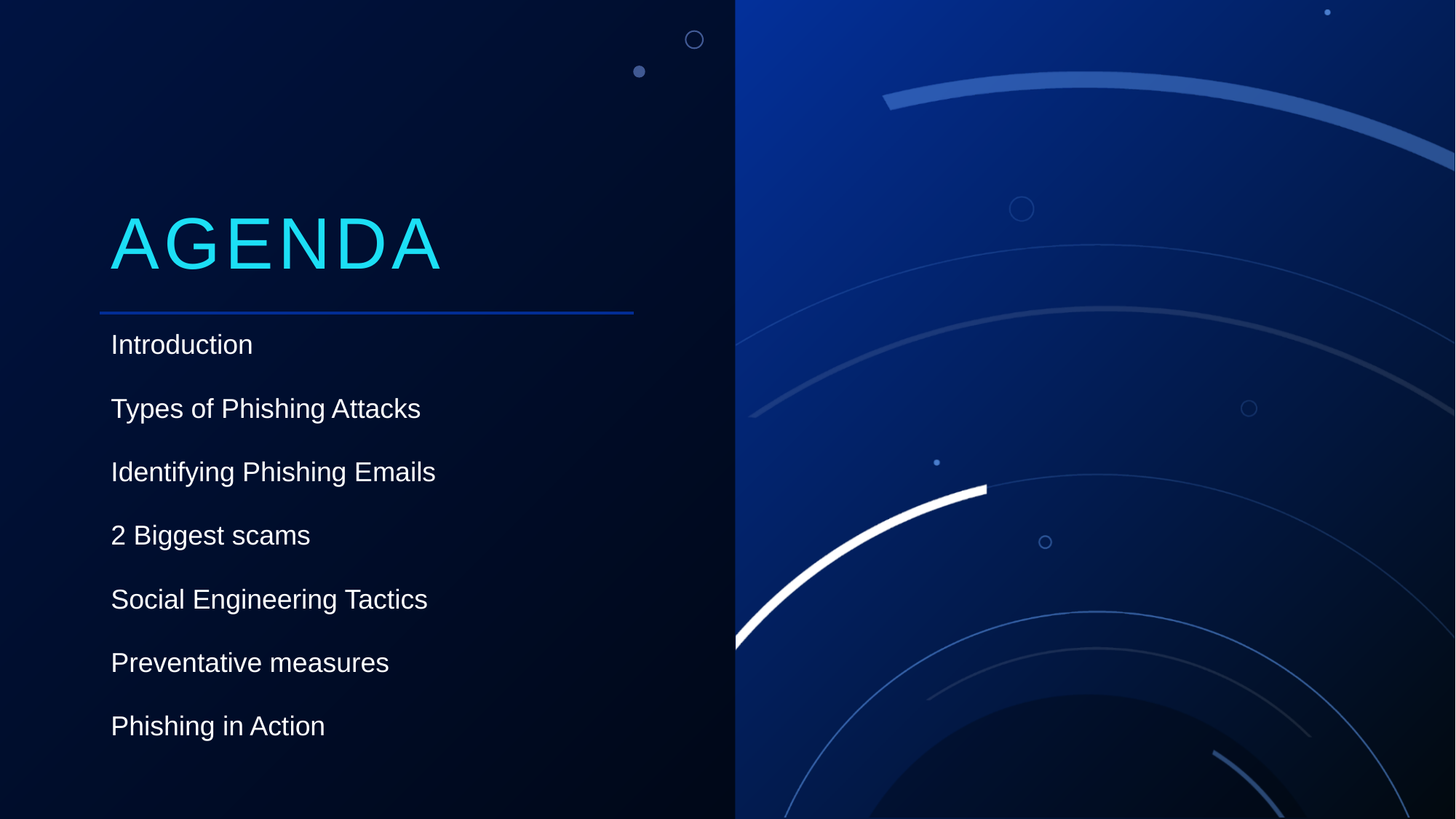

# Agenda
Introduction
Types of Phishing Attacks
Identifying Phishing Emails
2 Biggest scams
Social Engineering Tactics
Preventative measures
Phishing in Action